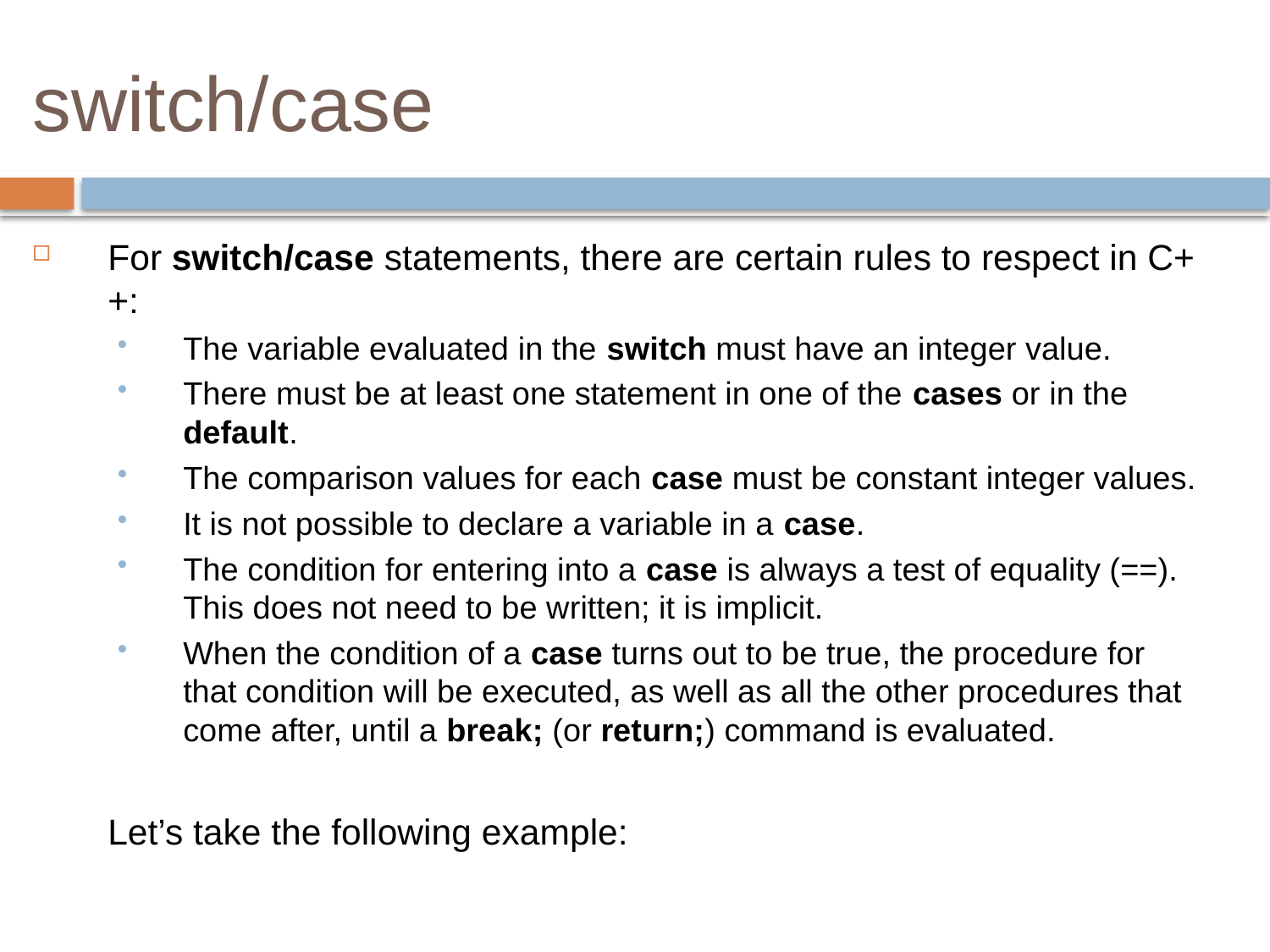

switch/case
For switch/case statements, there are certain rules to respect in C++:
The variable evaluated in the switch must have an integer value.
There must be at least one statement in one of the cases or in the default.
The comparison values for each case must be constant integer values.
It is not possible to declare a variable in a case.
The condition for entering into a case is always a test of equality (==). This does not need to be written; it is implicit.
When the condition of a case turns out to be true, the procedure for that condition will be executed, as well as all the other procedures that come after, until a break; (or return;) command is evaluated.

	Let’s take the following example: